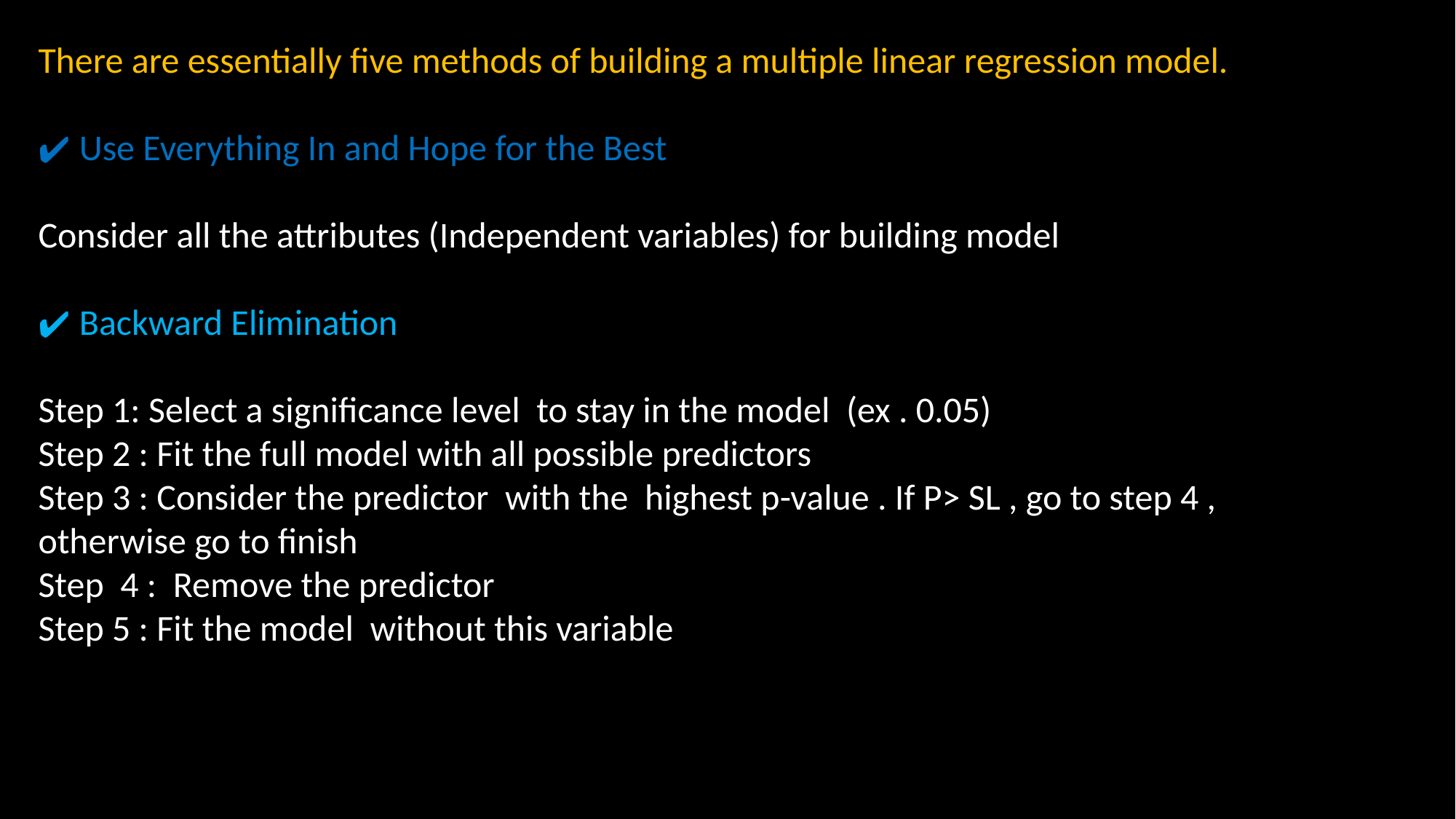

There are essentially five methods of building a multiple linear regression model.

Use Everything In and Hope for the Best

Consider all the attributes (Independent variables) for building model

Backward Elimination

Step 1: Select a significance level  to stay in the model  (ex . 0.05)
Step 2 : Fit the full model with all possible predictors
Step 3 : Consider the predictor  with the  highest p-value . If P> SL , go to step 4 , otherwise go to finish
Step  4 :  Remove the predictor
Step 5 : Fit the model  without this variable

There are essentially five methods of building a multiple linear regression model.
Chuck Everything In and Hope for the Best
Backward Elimination
Forward Selection
Bidirectional Elimination
Score Comparison